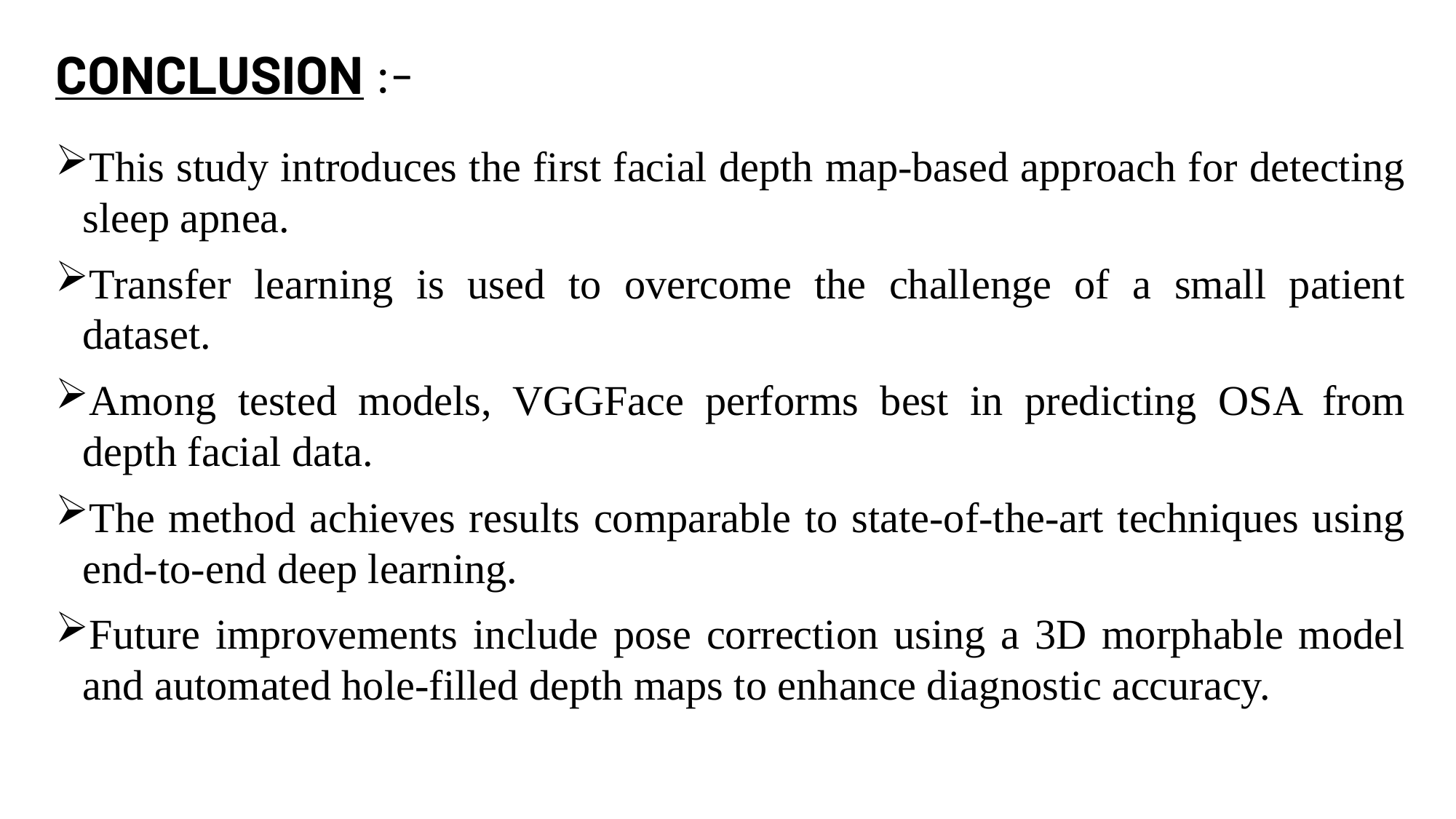

# CONCLUSION :-
This study introduces the first facial depth map-based approach for detecting sleep apnea.
Transfer learning is used to overcome the challenge of a small patient dataset.
Among tested models, VGGFace performs best in predicting OSA from depth facial data.
The method achieves results comparable to state-of-the-art techniques using end-to-end deep learning.
Future improvements include pose correction using a 3D morphable model and automated hole-filled depth maps to enhance diagnostic accuracy.